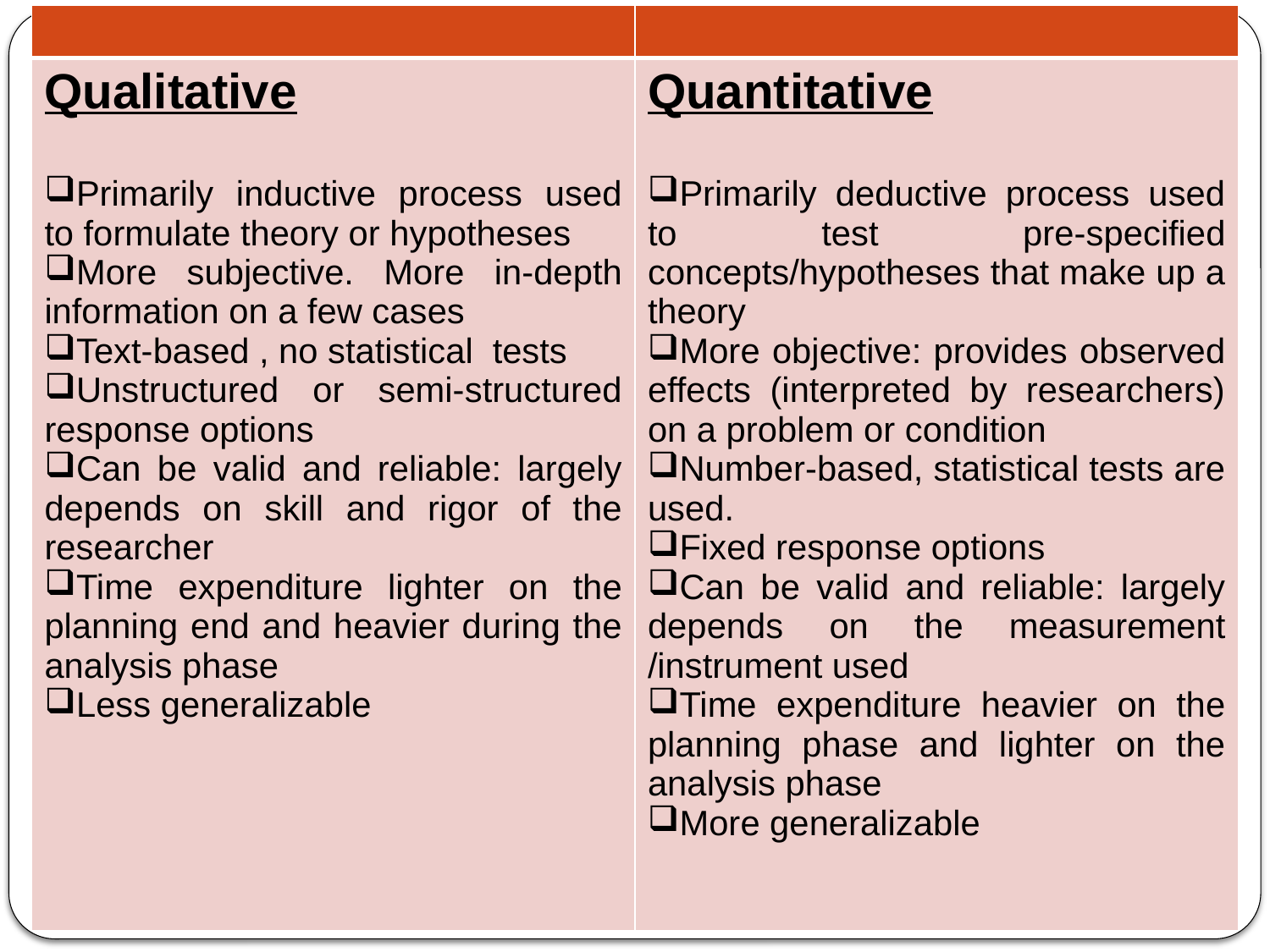

|  |  |
| --- | --- |
| Qualitative Primarily inductive process used to formulate theory or hypotheses  More subjective. More in-depth information on a few cases  Text-based , no statistical  tests Unstructured or semi-structured response options  Can be valid and reliable: largely depends on skill and rigor of the researcher Time expenditure lighter on the planning end and heavier during the analysis phase Less generalizable | Quantitative Primarily deductive process used to test pre-specified concepts/hypotheses that make up a theory More objective: provides observed effects (interpreted by researchers) on a problem or condition  Number-based, statistical tests are used. Fixed response options  Can be valid and reliable: largely depends on the measurement /instrument used Time expenditure heavier on the planning phase and lighter on the analysis phase More generalizable |
#